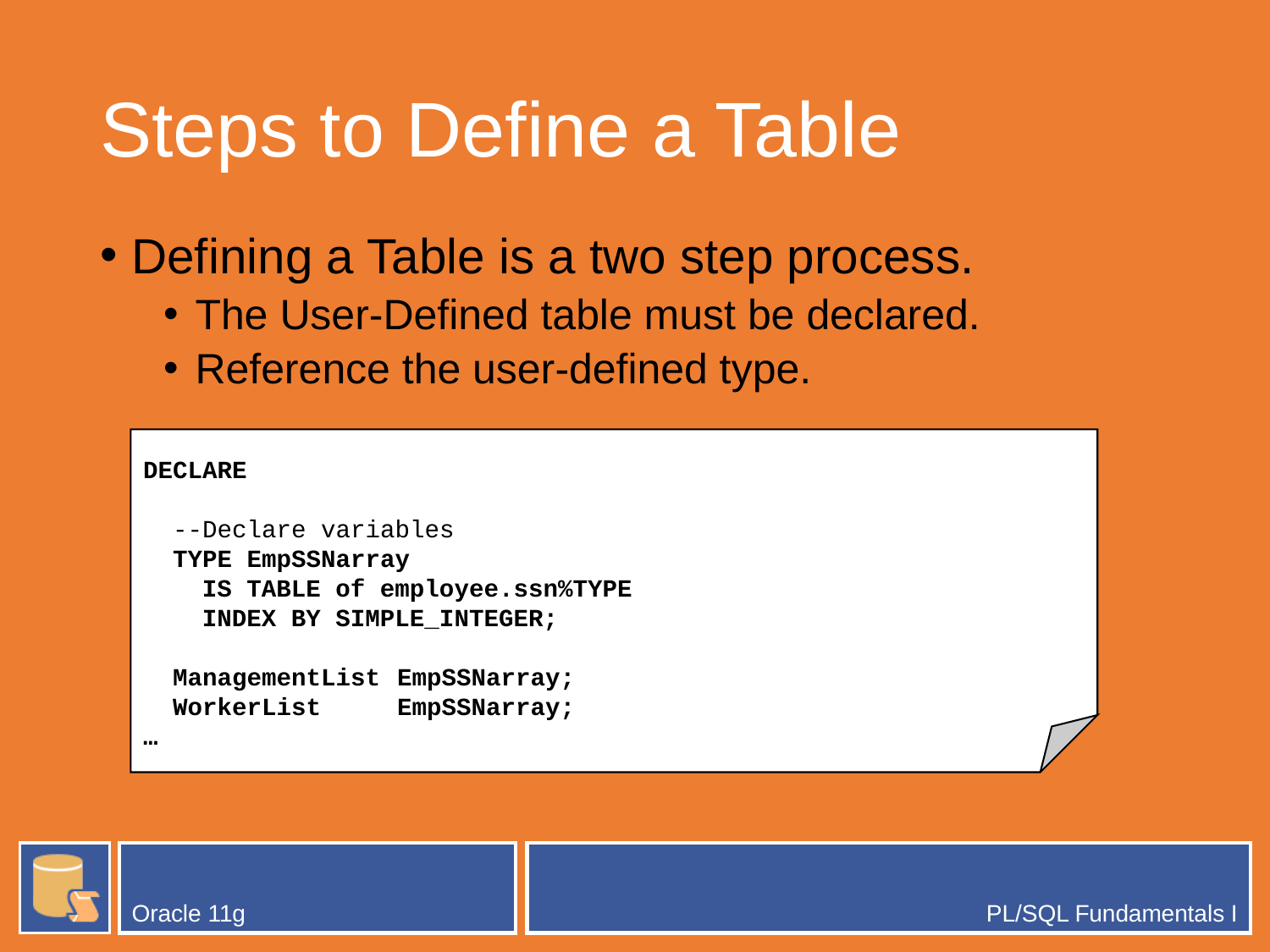

# Steps to Define a Table
Defining a Table is a two step process.
The User-Defined table must be declared.
Reference the user-defined type.

DECLARE

  --Declare variables
  TYPE EmpSSNarray
    IS TABLE of employee.ssn%TYPE
    INDEX BY SIMPLE_INTEGER;

  ManagementList	EmpSSNarray;
  WorkerList	EmpSSNarray;
…